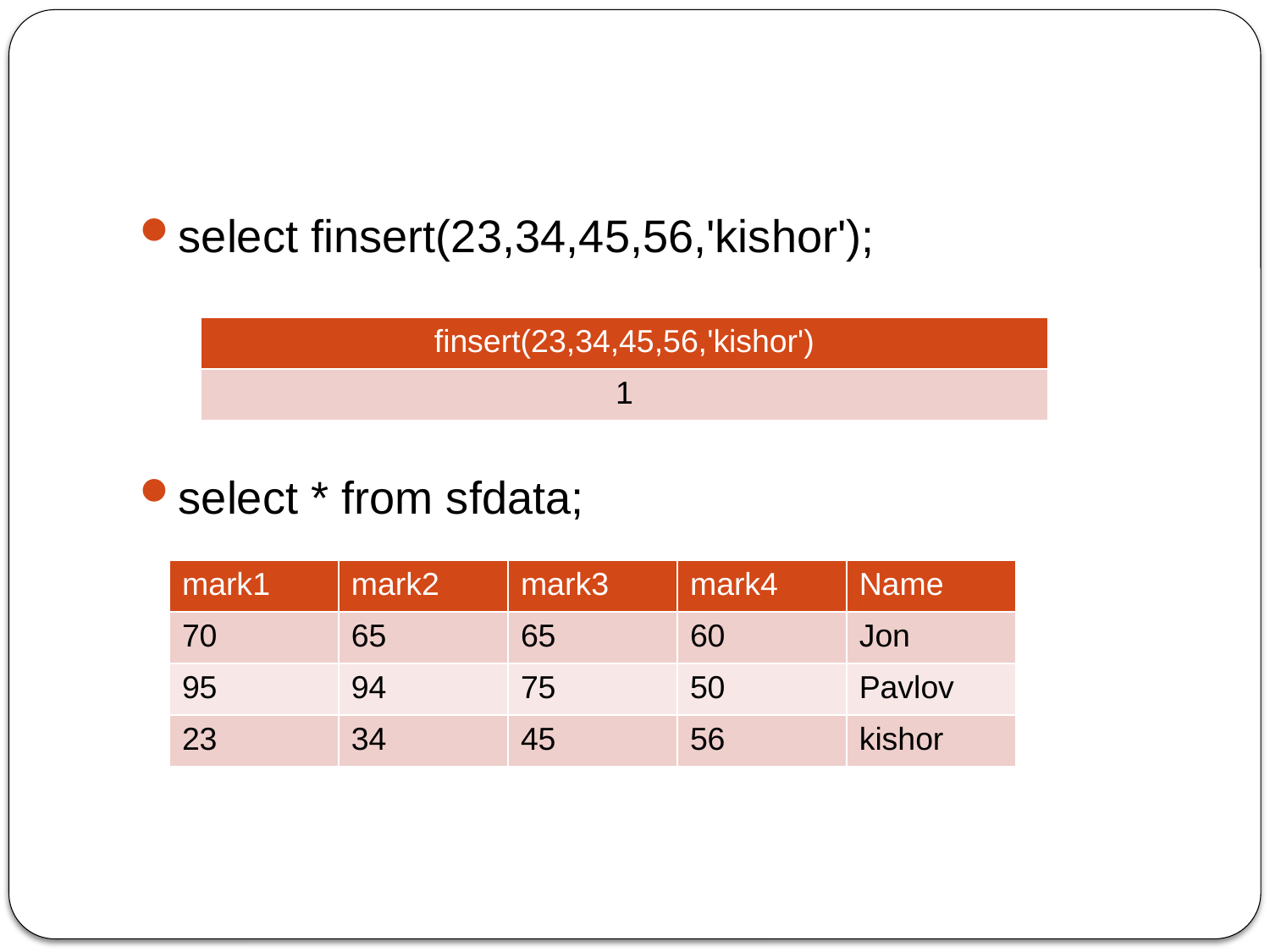

#
select finsert(23,34,45,56,'kishor');

select * from sfdata;

| finsert(23,34,45,56,'kishor') |
| --- |
| 1 |
| mark1 | mark2 | mark3 | mark4 | Name |
| --- | --- | --- | --- | --- |
| 70 | 65 | 65 | 60 | Jon |
| 95 | 94 | 75 | 50 | Pavlov |
| 23 | 34 | 45 | 56 | kishor |